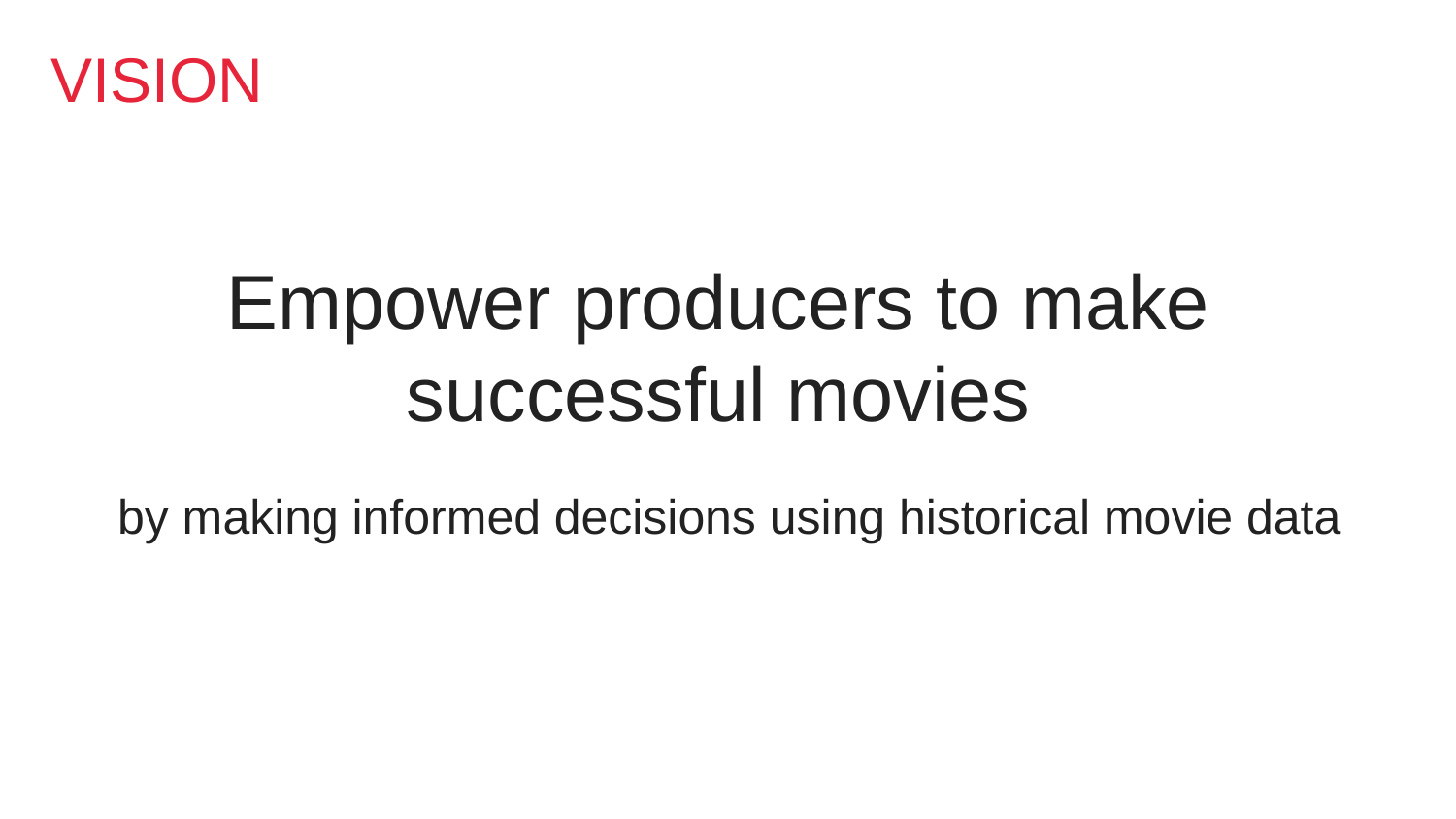

VISION
Empower producers to make
successful movies

by making informed decisions using historical movie data